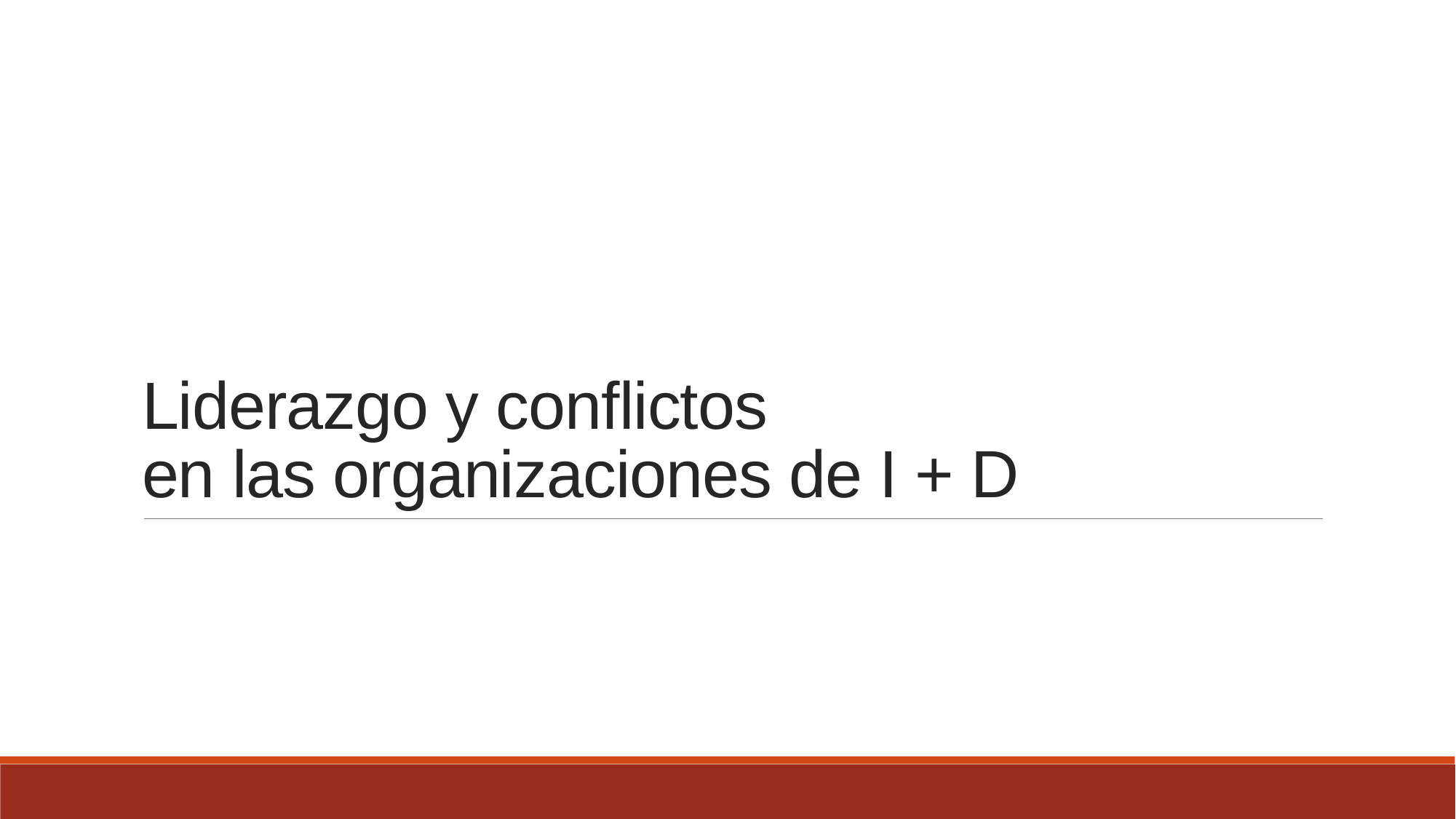

# Liderazgo y conflictos en las organizaciones de I + D